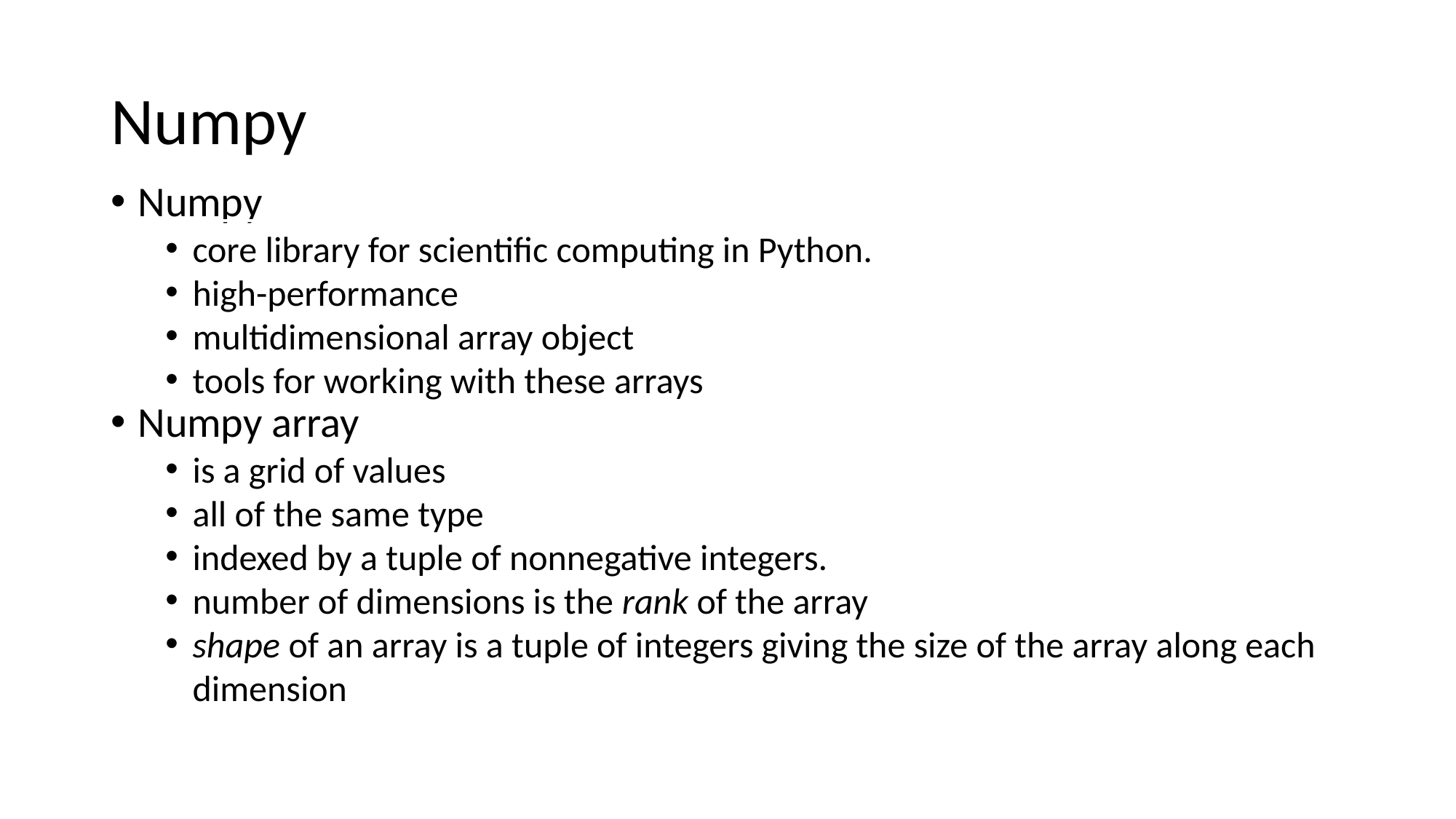

Numpy
Numpy
core library for scientific computing in Python.
high-performance
multidimensional array object
tools for working with these arrays
Numpy array
is a grid of values
all of the same type
indexed by a tuple of nonnegative integers.
number of dimensions is the rank of the array
shape of an array is a tuple of integers giving the size of the array along each dimension